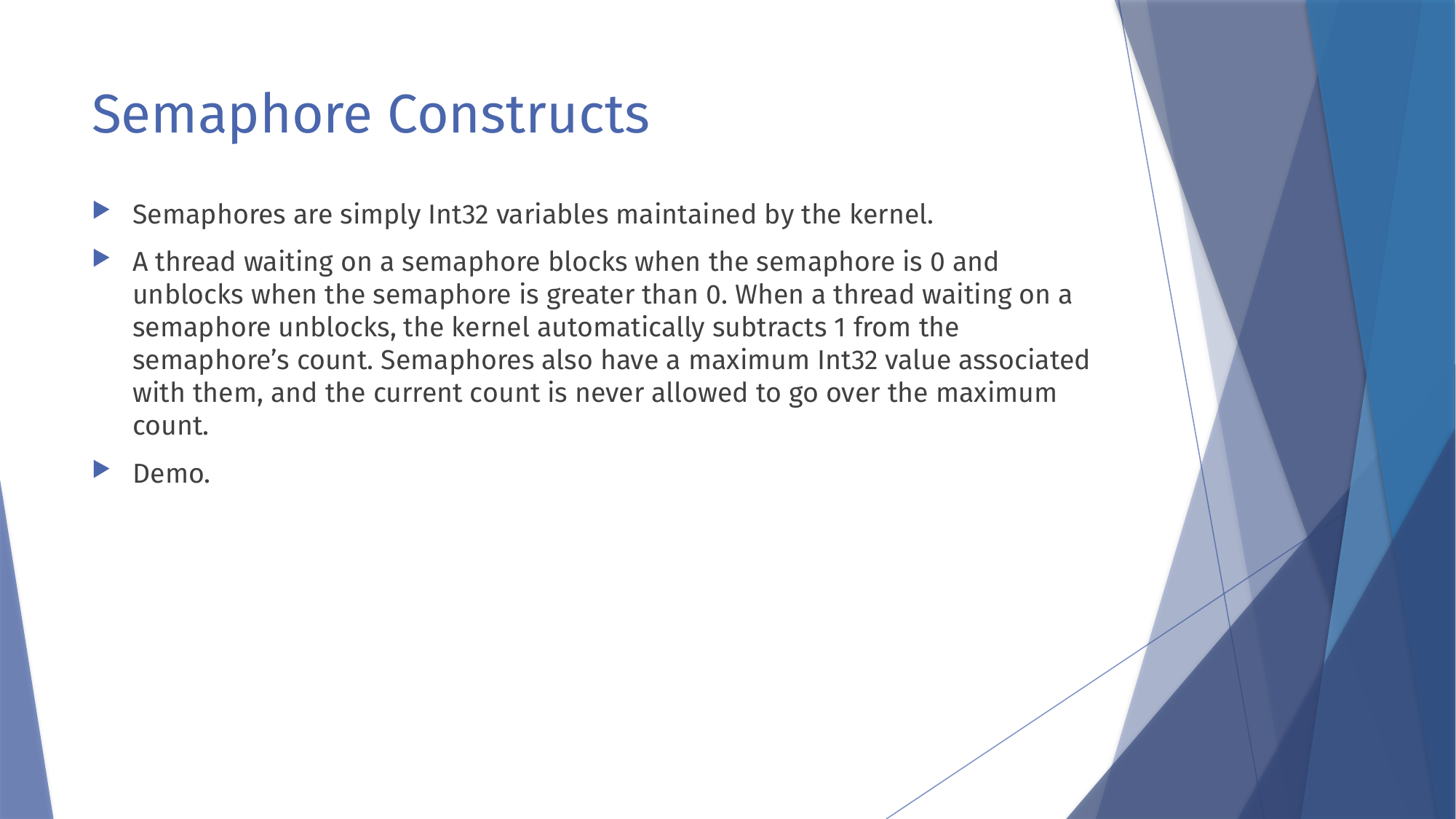

# Semaphore Constructs
Semaphores are simply Int32 variables maintained by the kernel.
A thread waiting on a semaphore blocks when the semaphore is 0 and unblocks when the semaphore is greater than 0. When a thread waiting on a semaphore unblocks, the kernel automatically subtracts 1 from the semaphore’s count. Semaphores also have a maximum Int32 value associated with them, and the current count is never allowed to go over the maximum count.
Demo.